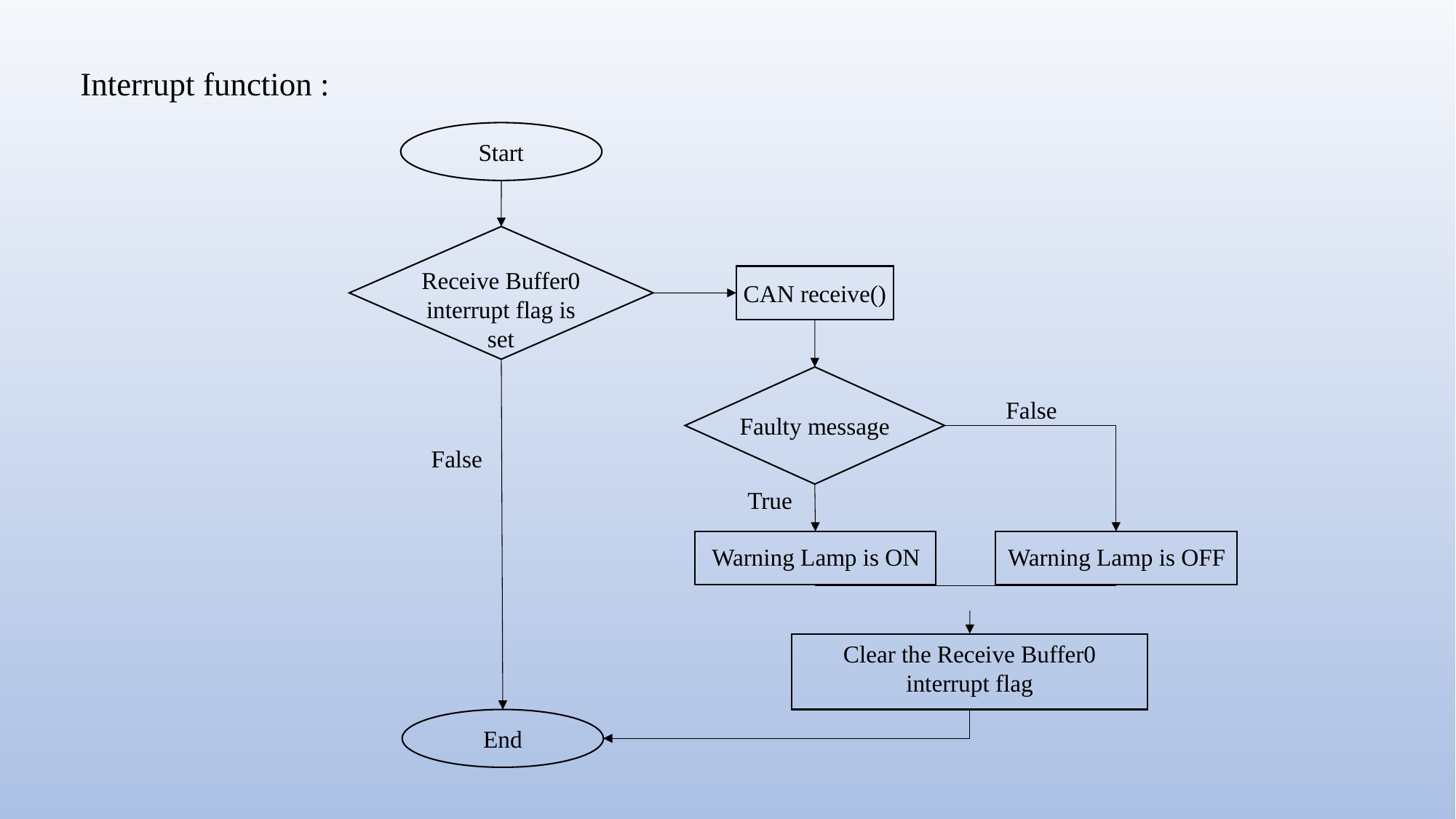

# Interrupt function :

Start

Receive Buffer0 interrupt flag is set

CAN receive()

False
Faulty message
False
True

Warning Lamp is ON
Warning Lamp is OFF
Clear the Receive Buffer0 interrupt flag

End